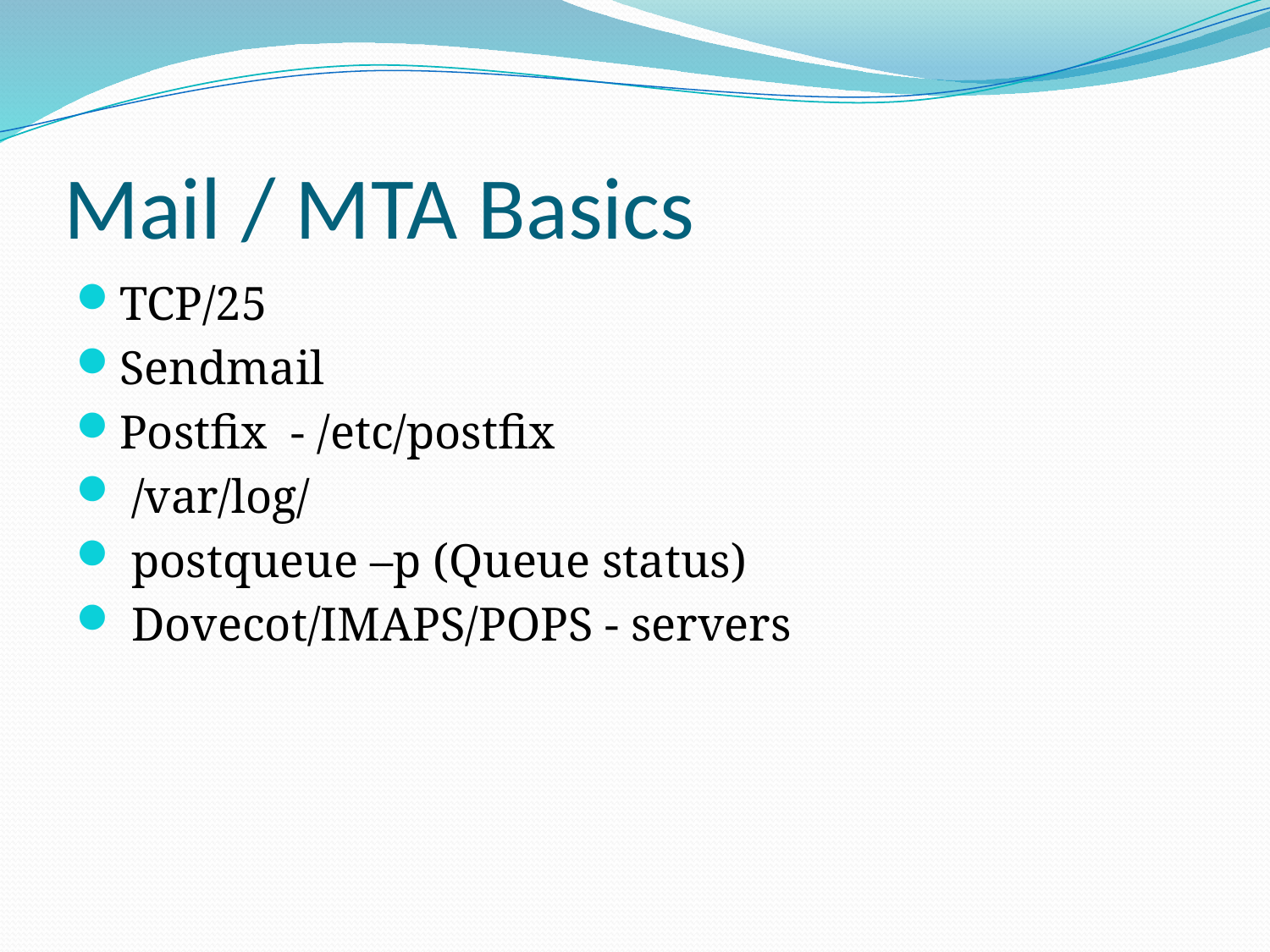

# Mail / MTA Basics
TCP/25
Sendmail
Postfix  - /etc/postfix
 /var/log/
 postqueue –p (Queue status)
 Dovecot/IMAPS/POPS - servers